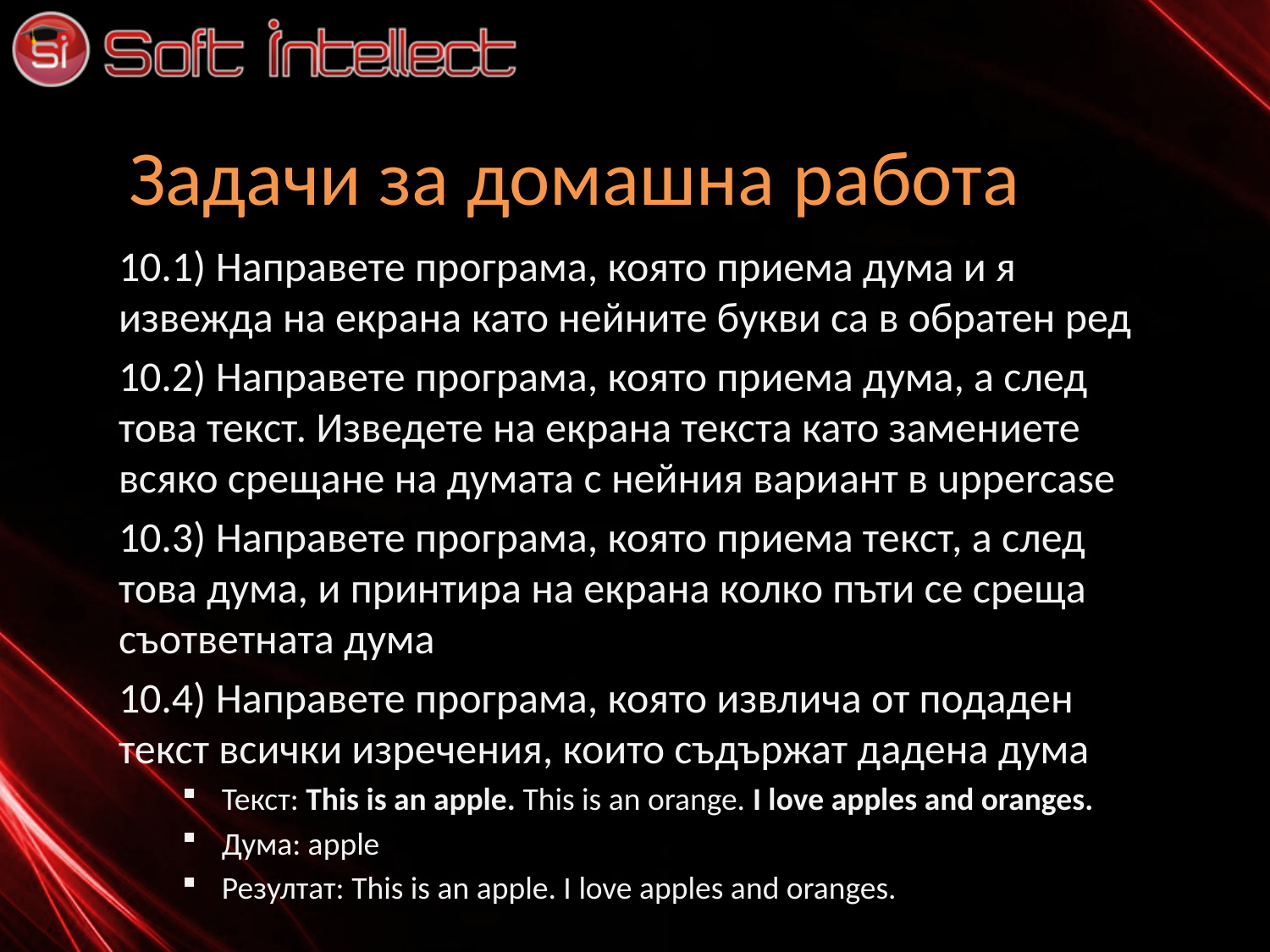

# Задачи за домашна работа
10.1) Направете програма, която приема дума и я извежда на екрана като нейните букви са в обратен ред
10.2) Направете програма, която приема дума, а след това текст. Изведете на екрана текста като замениете всяко срещане на думата с нейния вариaнт в uppercase
10.3) Направете програма, която приема текст, а след това дума, и принтира на екрана колко пъти се среща съответната дума
10.4) Направете програма, която извлича от подаден текст всички изречения, които съдържат дадена дума
Текст: This is an apple. This is an orange. I love apples and oranges.
Дума: apple
Резултат: This is an apple. I love apples and oranges.